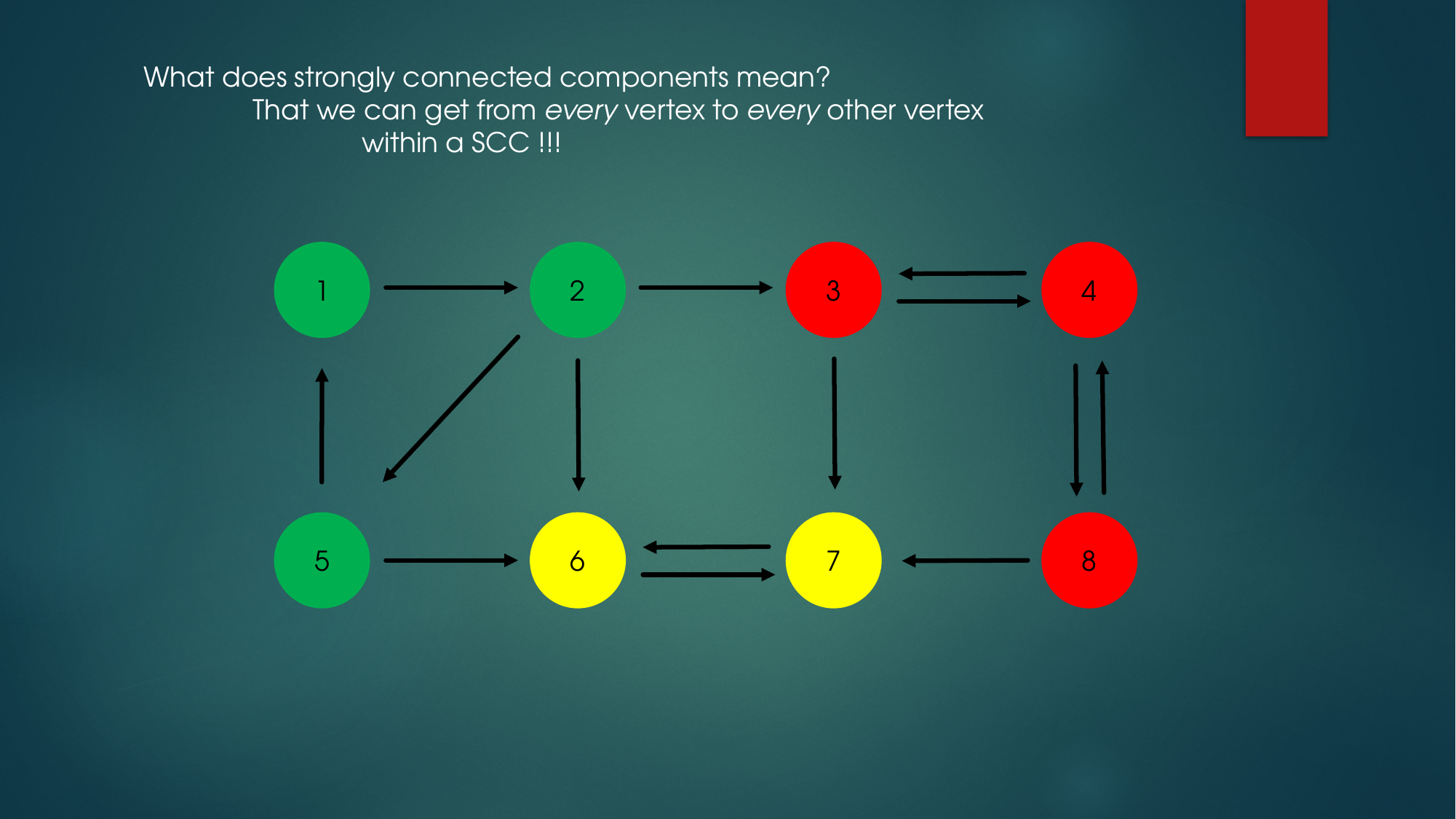

What does strongly connected components mean?
	That we can get from every vertex to every other vertex
		within a SCC !!!
1
2
3
4
5
6
7
8